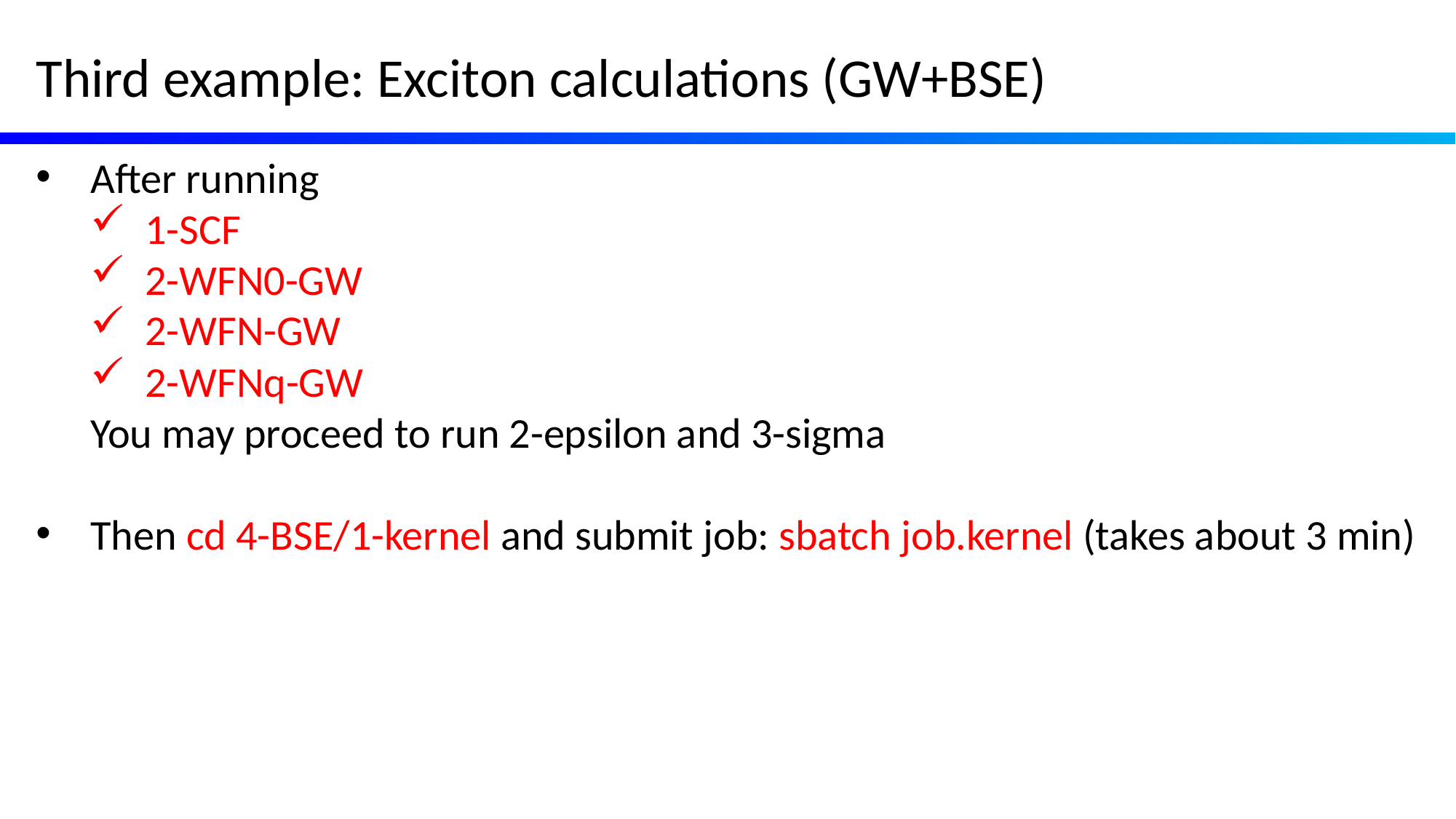

# Third example: Exciton calculations (GW+BSE)

After running
1-SCF
2-WFN0-GW
2-WFN-GW
2-WFNq-GW
You may proceed to run 2-epsilon and 3-sigma

Then cd 4-BSE/1-kernel and submit job: sbatch job.kernel (takes about 3 min)